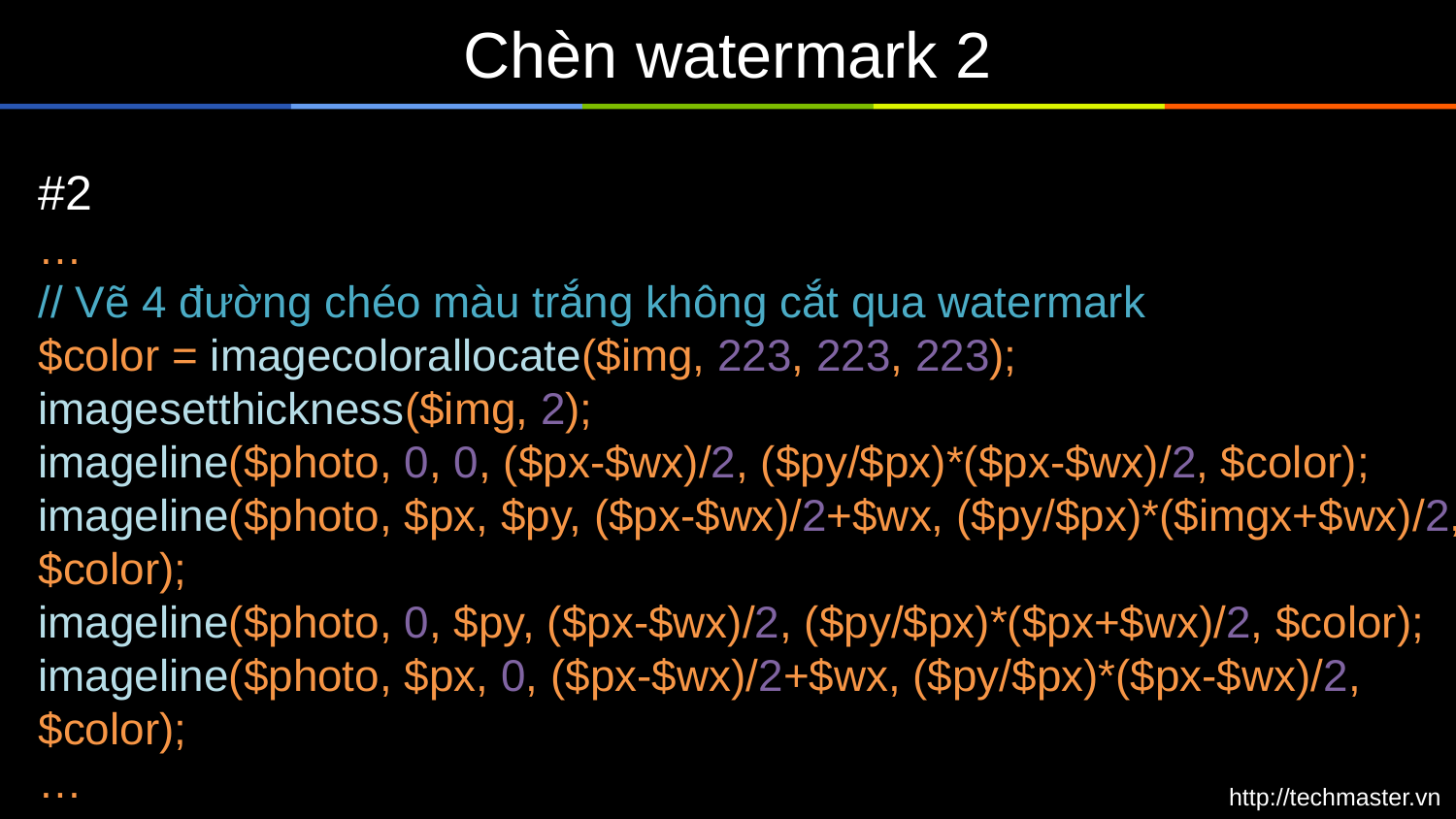

# Chèn watermark 2
#2
…
// Vẽ 4 đường chéo màu trắng không cắt qua watermark
$color = imagecolorallocate($img, 223, 223, 223);
imagesetthickness($img, 2);
imageline($photo, 0, 0, ($px-$wx)/2, ($py/$px)*($px-$wx)/2, $color);
imageline($photo, $px, $py, ($px-$wx)/2+$wx, ($py/$px)*($imgx+$wx)/2, $color);
imageline($photo, 0, $py, ($px-$wx)/2, ($py/$px)*($px+$wx)/2, $color);
imageline($photo, $px, 0, ($px-$wx)/2+$wx, ($py/$px)*($px-$wx)/2, $color);
…